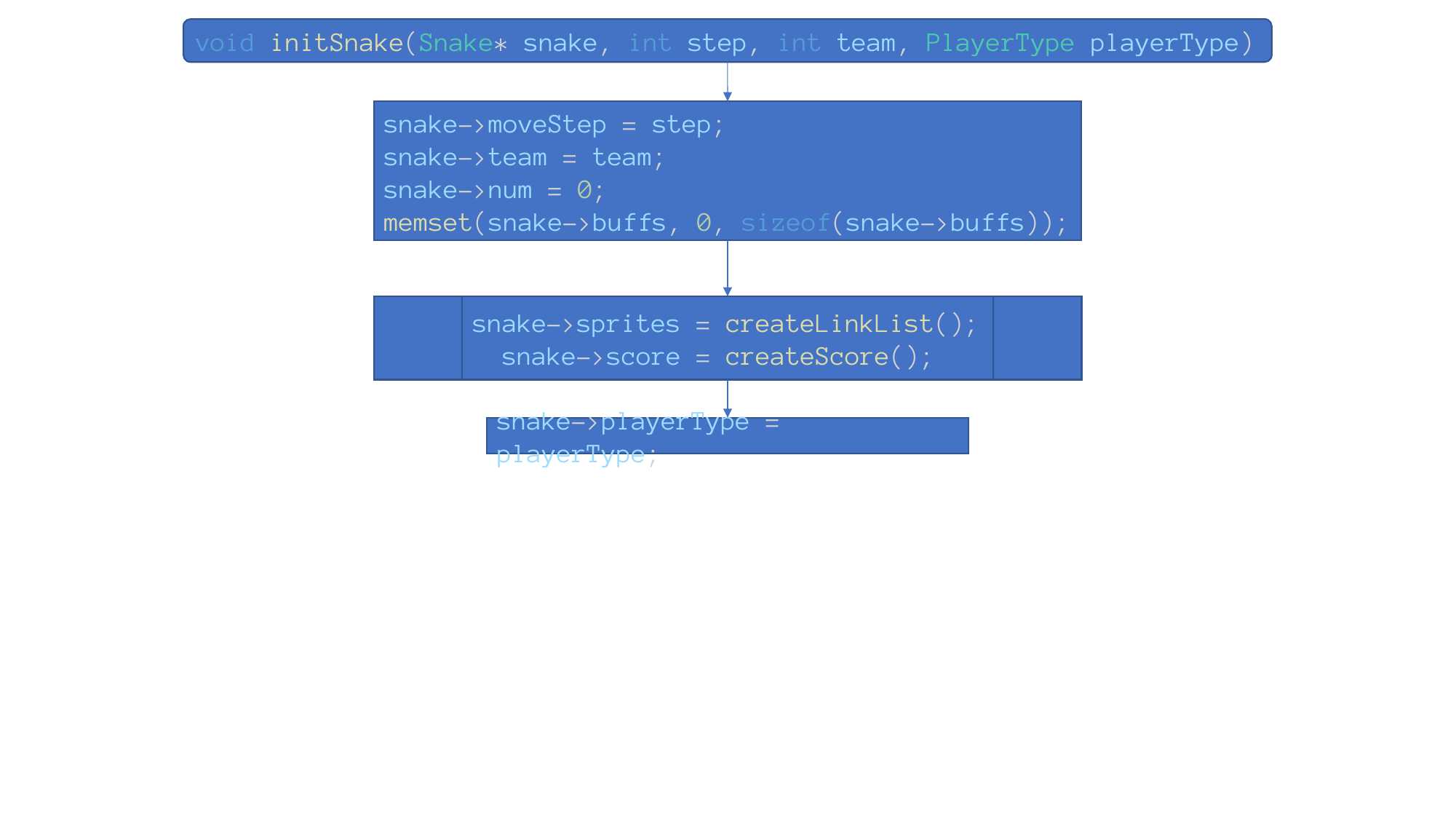

void initSnake(Snake* snake, int step, int team, PlayerType playerType)
snake->moveStep = step;
snake->team = team;
snake->num = 0;
memset(snake->buffs, 0, sizeof(snake->buffs));
snake->sprites = createLinkList();
  snake->score = createScore();
snake->playerType = playerType;